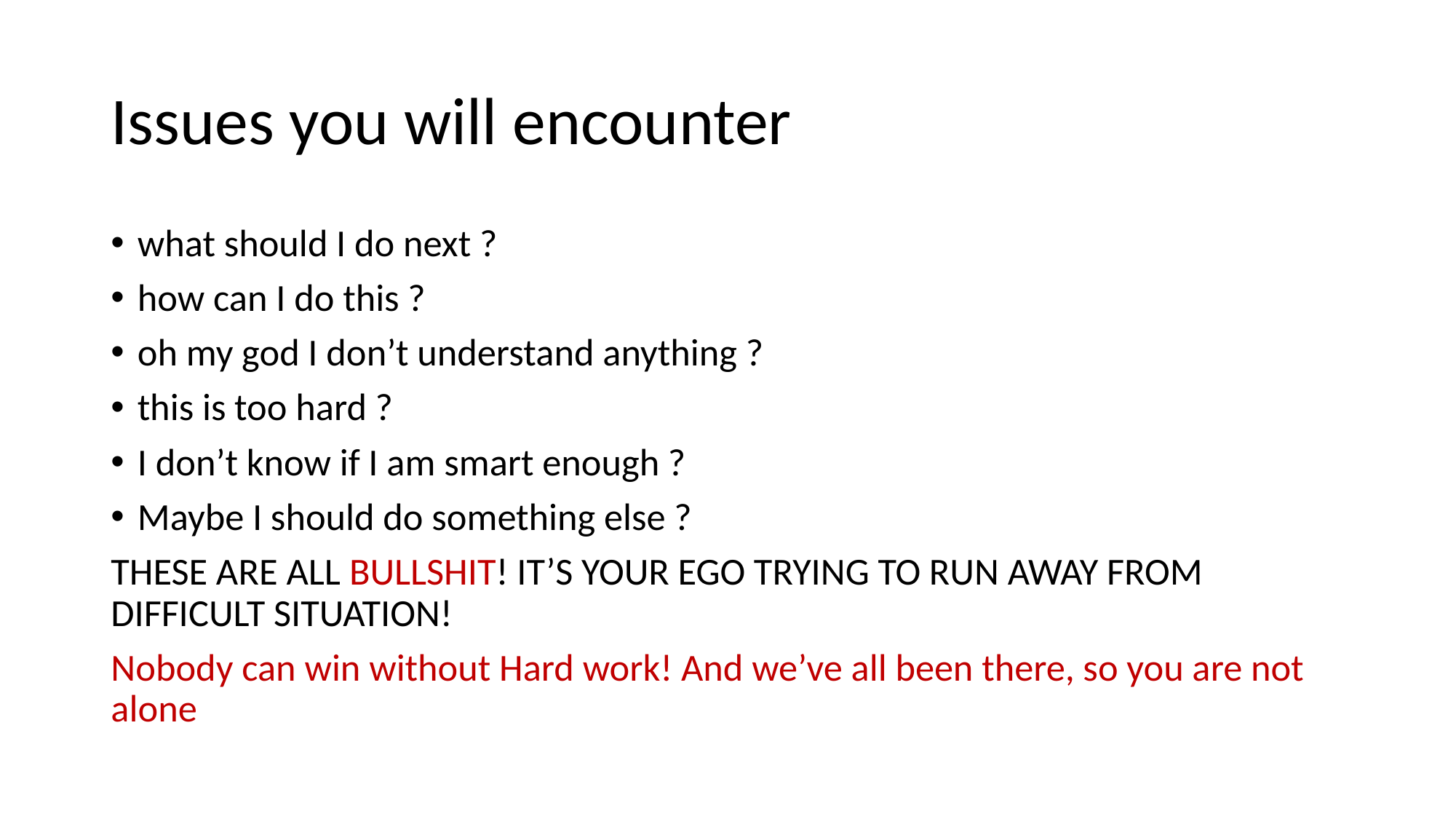

# Issues you will encounter
what should I do next ?
how can I do this ?
oh my god I don’t understand anything ?
this is too hard ?
I don’t know if I am smart enough ?
Maybe I should do something else ?
THESE ARE ALL BULLSHIT! IT’S YOUR EGO TRYING TO RUN AWAY FROM DIFFICULT SITUATION!
Nobody can win without Hard work! And we’ve all been there, so you are not alone